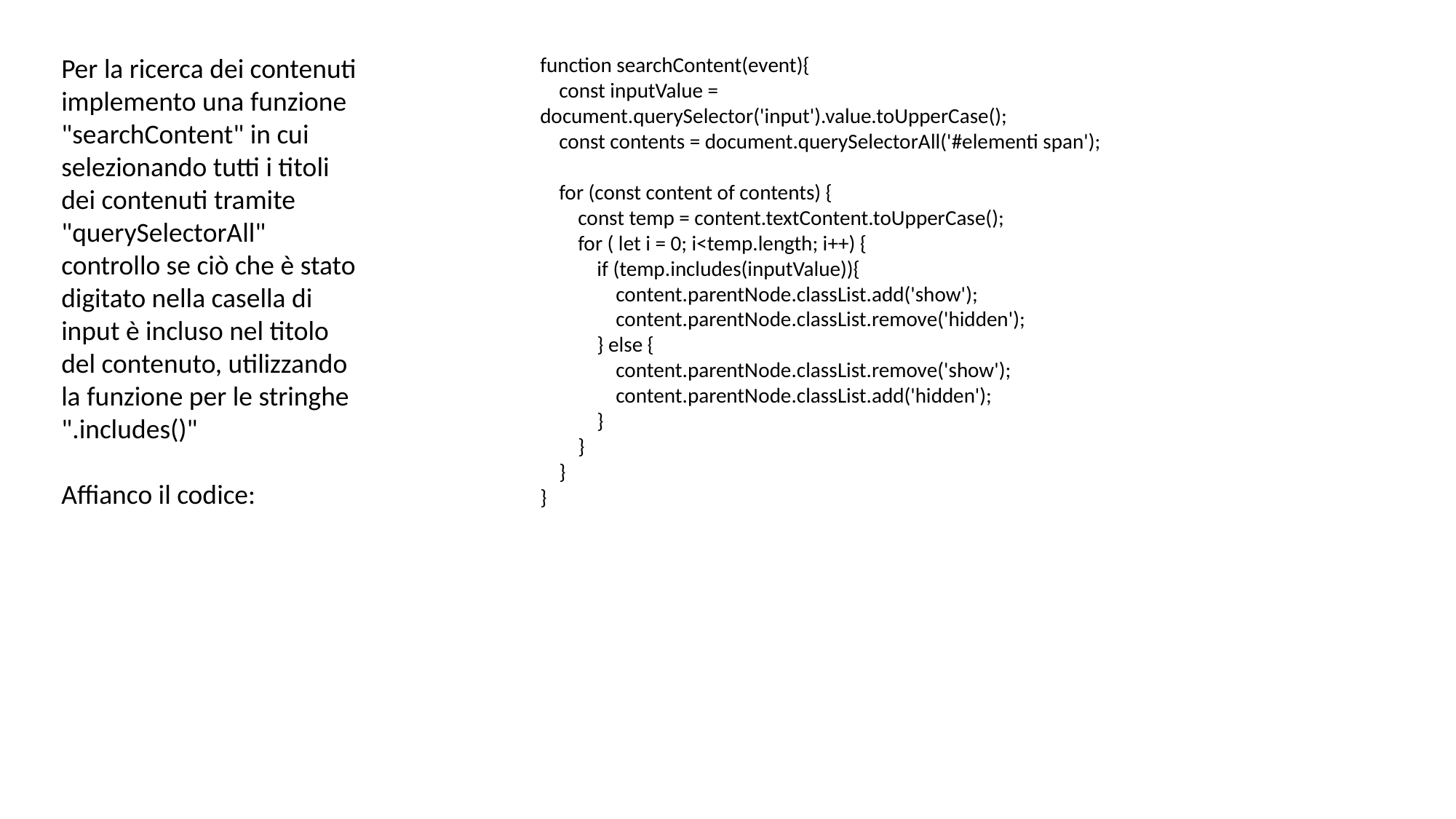

Per la ricerca dei contenuti implemento una funzione "searchContent" in cui selezionando tutti i titoli dei contenuti tramite "querySelectorAll" controllo se ciò che è stato digitato nella casella di input è incluso nel titolo del contenuto, utilizzando la funzione per le stringhe ".includes()"

Affianco il codice:
function searchContent(event){
    const inputValue = document.querySelector('input').value.toUpperCase();
    const contents = document.querySelectorAll('#elementi span');

    for (const content of contents) {
        const temp = content.textContent.toUpperCase();
        for ( let i = 0; i<temp.length; i++) {
            if (temp.includes(inputValue)){
                content.parentNode.classList.add('show');
                content.parentNode.classList.remove('hidden');
            } else {
                content.parentNode.classList.remove('show');
                content.parentNode.classList.add('hidden');
            }
        }
    }
}